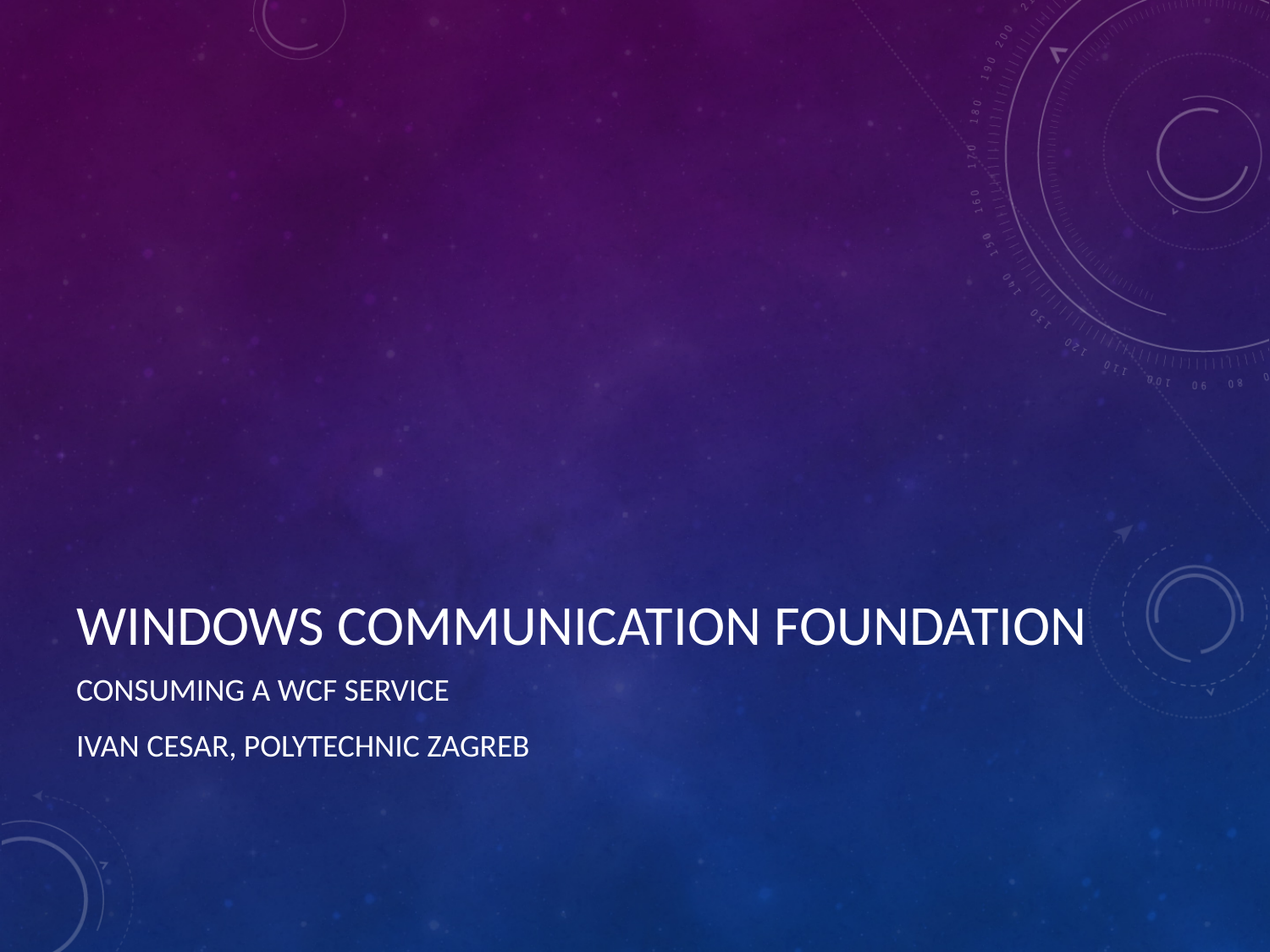

# Windows communication foundation
CONSUMING a wcf service
Ivan cesar, polytechnic zagreb